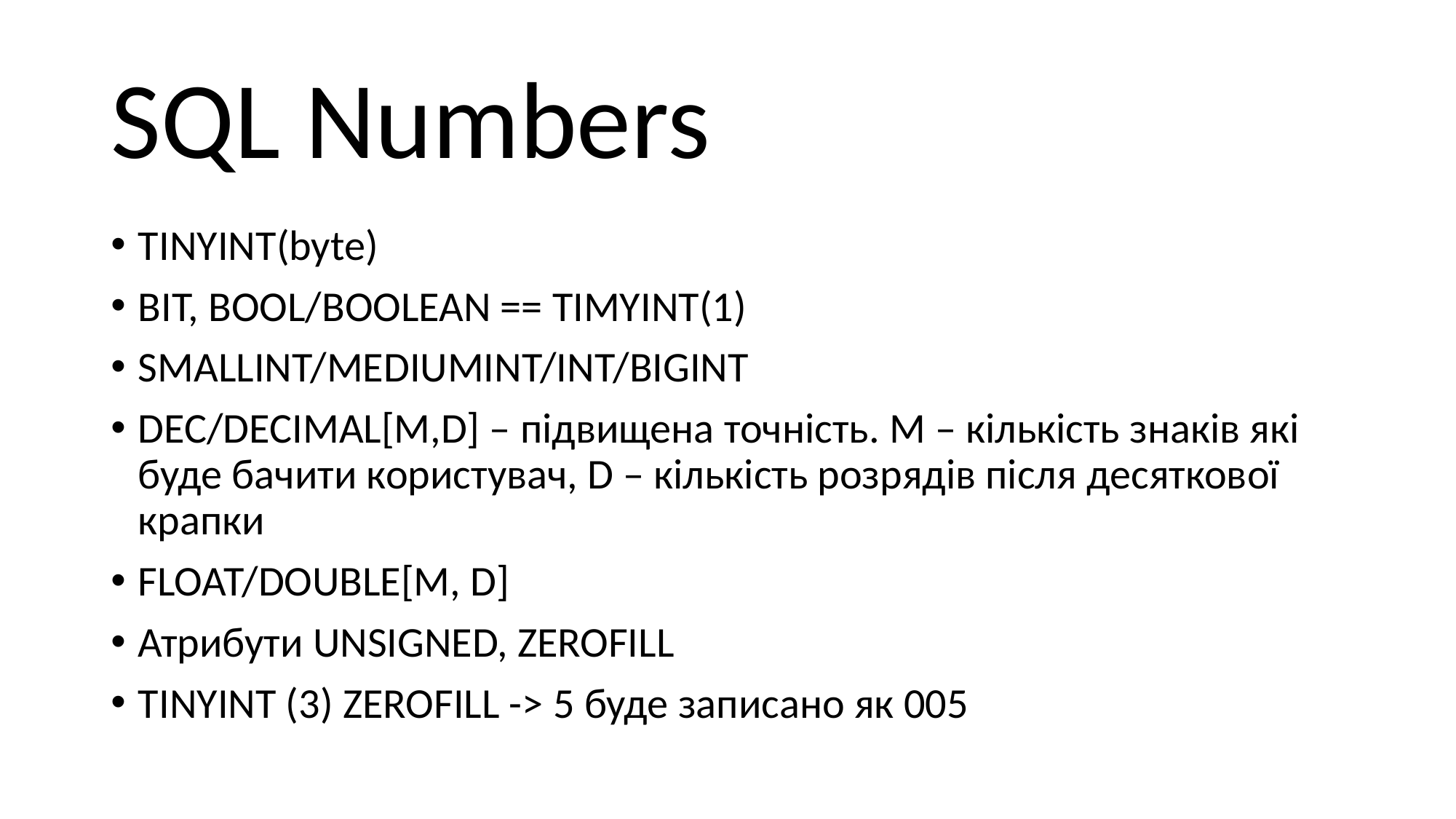

# SQL Numbers
TINYINT(byte)
BIT, BOOL/BOOLEAN == TIMYINT(1)
SMALLINT/MEDIUMINT/INT/BIGINT
DEC/DECIMAL[M,D] – підвищена точність. М – кількість знаків які буде бачити користувач, D – кількість розрядів після десяткової крапки
FLOAT/DOUBLE[M, D]
Атрибути UNSIGNED, ZEROFILL
TINYINT (3) ZEROFILL -> 5 буде записано як 005